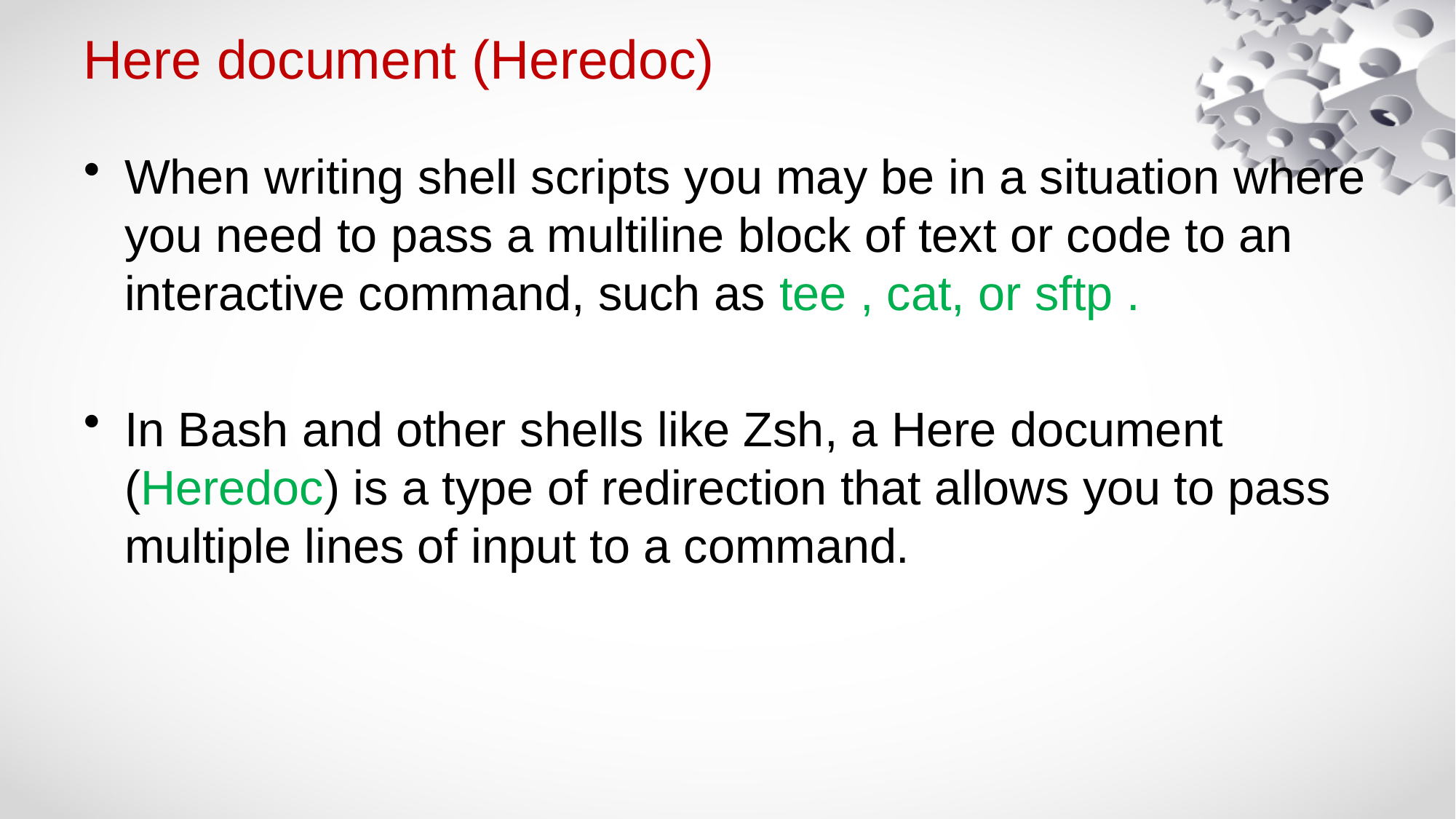

# Here document (Heredoc)
When writing shell scripts you may be in a situation where you need to pass a multiline block of text or code to an interactive command, such as tee , cat, or sftp .

In Bash and other shells like Zsh, a Here document (Heredoc) is a type of redirection that allows you to pass multiple lines of input to a command.